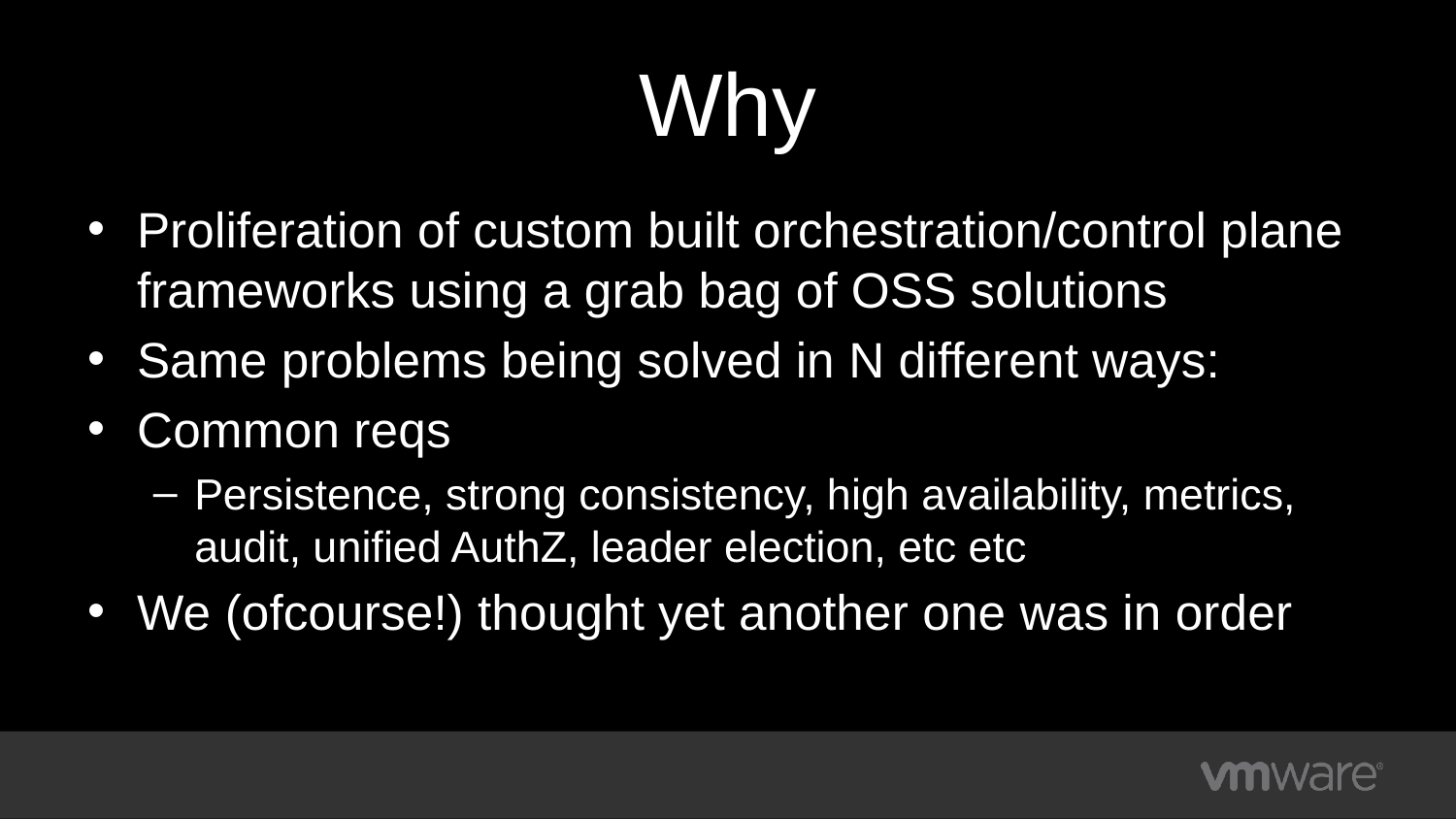

# Why
Proliferation of custom built orchestration/control plane frameworks using a grab bag of OSS solutions
Same problems being solved in N different ways:
Common reqs
Persistence, strong consistency, high availability, metrics, audit, unified AuthZ, leader election, etc etc
We (ofcourse!) thought yet another one was in order